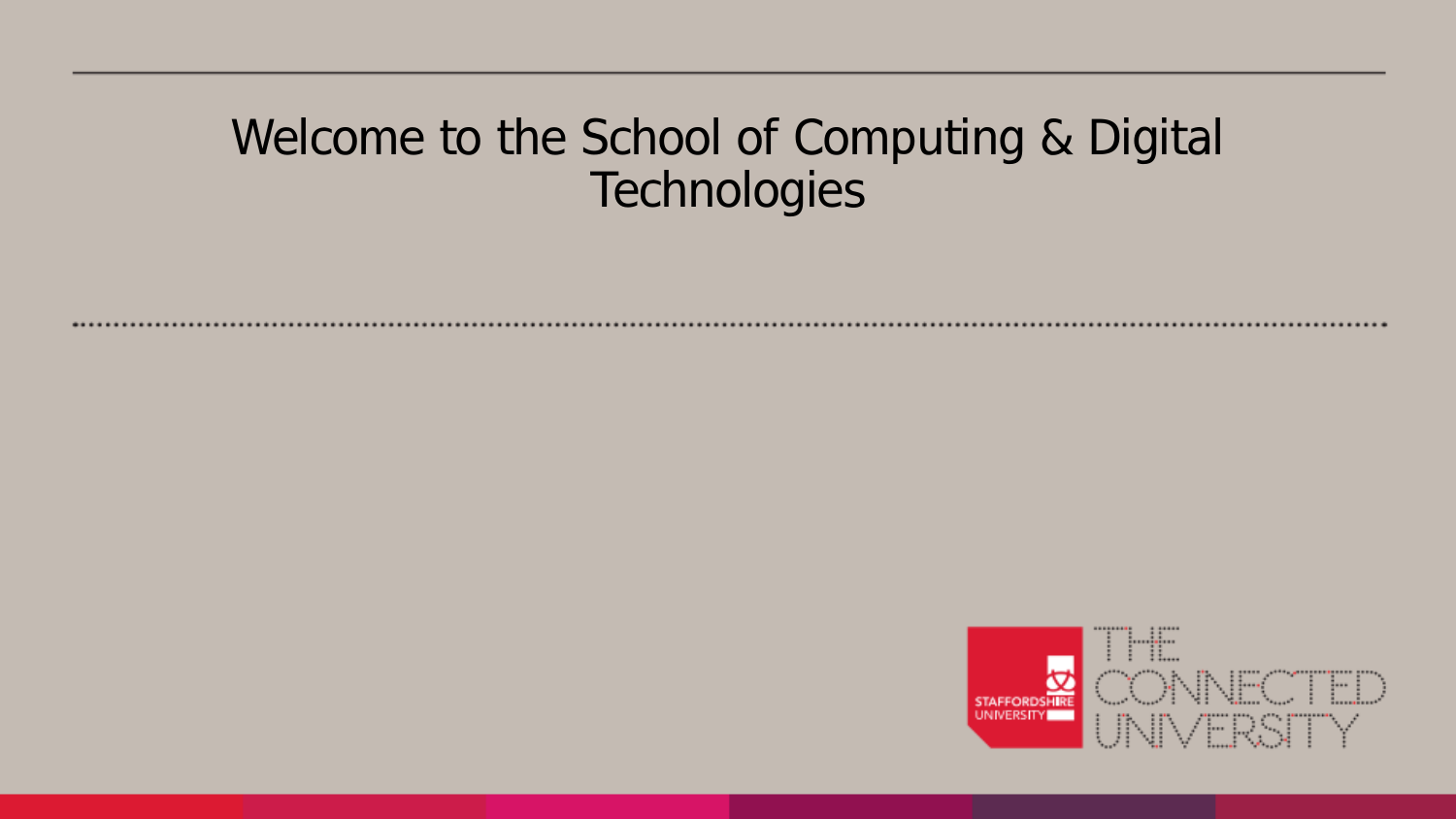

Welcome to the School of Computing & Digital Technologies